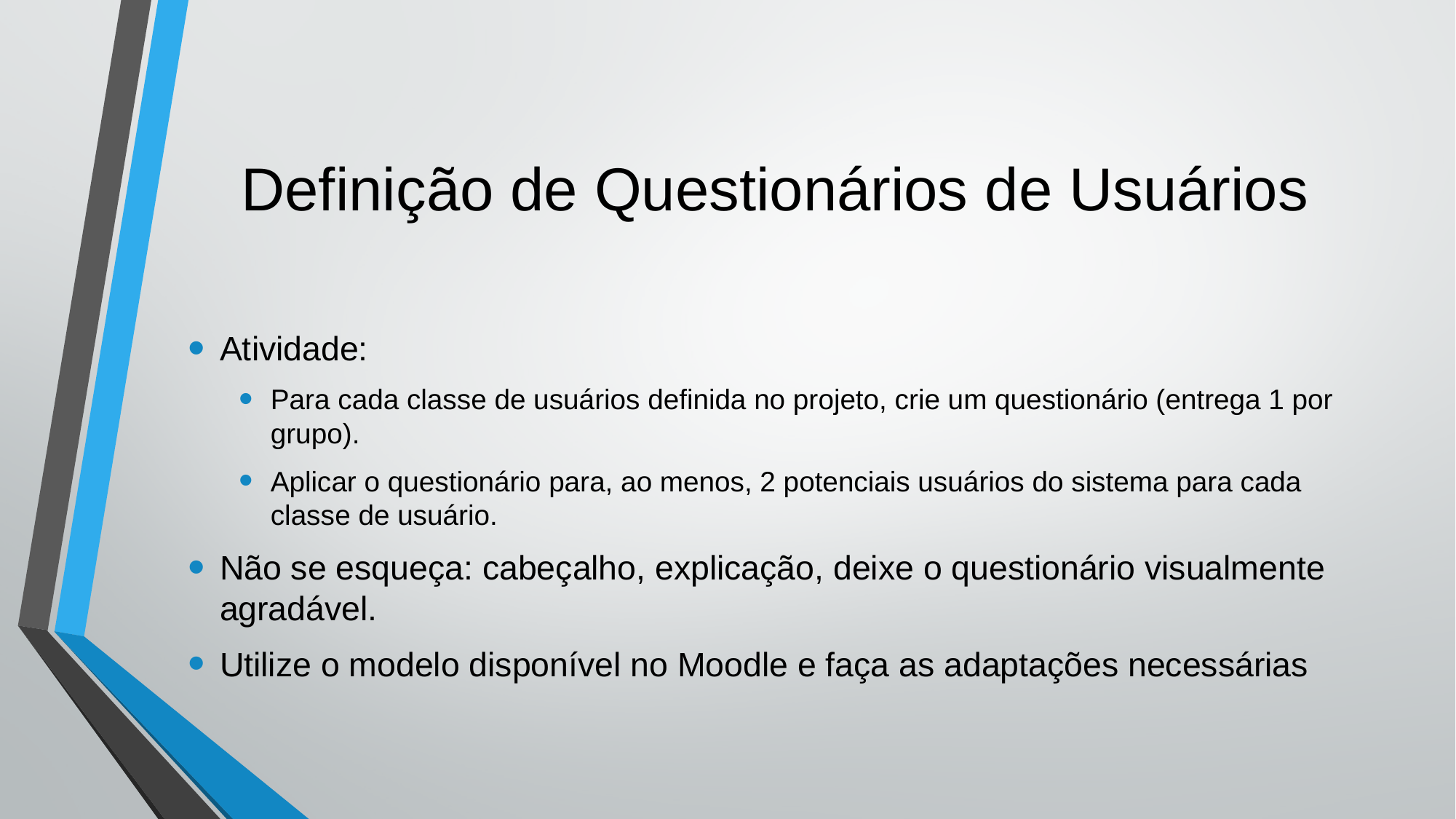

# Definição de Questionários de Usuários
Atividade:
Para cada classe de usuários definida no projeto, crie um questionário (entrega 1 por grupo).
Aplicar o questionário para, ao menos, 2 potenciais usuários do sistema para cada classe de usuário.
Não se esqueça: cabeçalho, explicação, deixe o questionário visualmente agradável.
Utilize o modelo disponível no Moodle e faça as adaptações necessárias